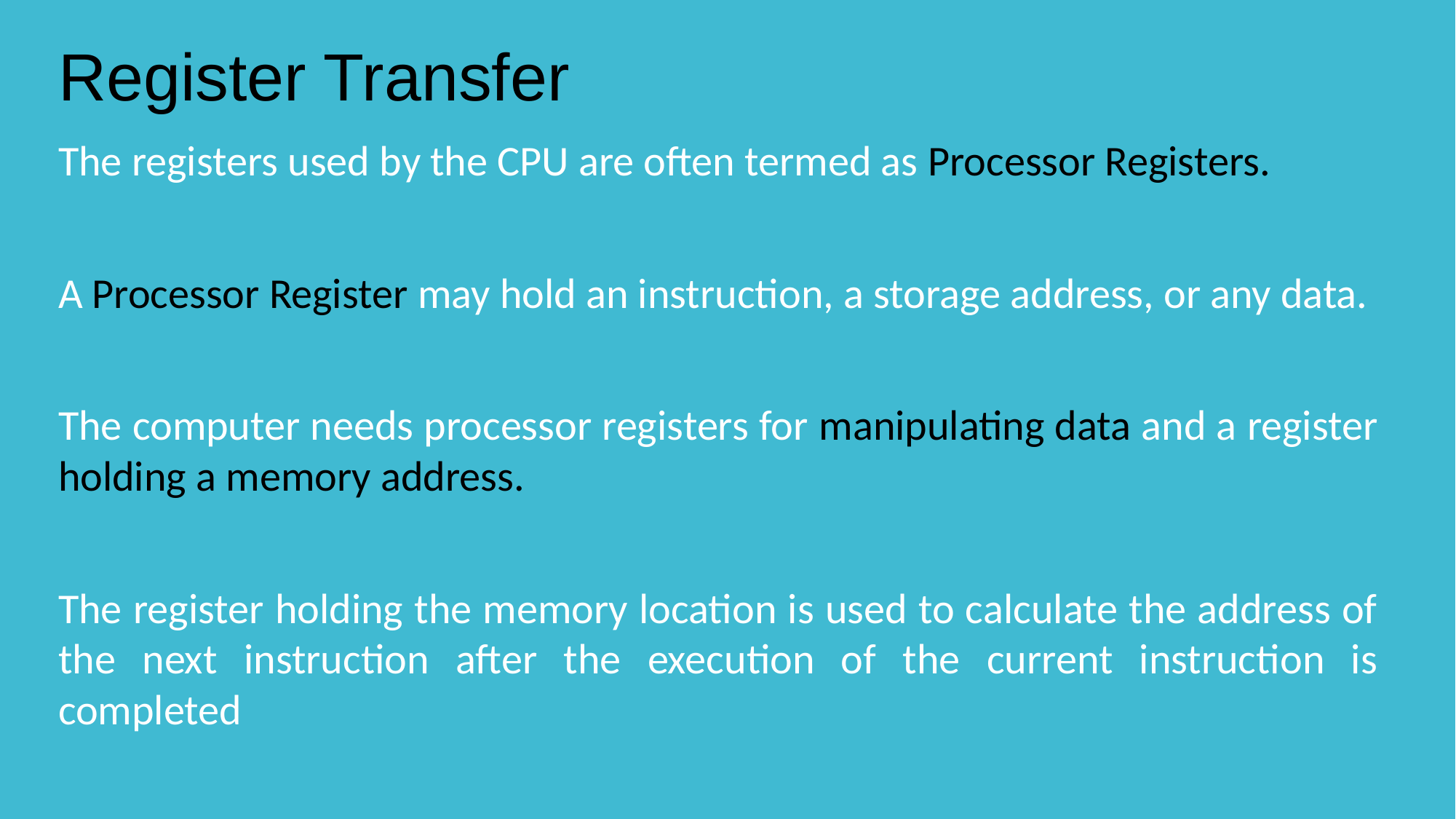

# Register Transfer
The registers used by the CPU are often termed as Processor Registers.

A Processor Register may hold an instruction, a storage address, or any data.

The computer needs processor registers for manipulating data and a register holding a memory address.

The register holding the memory location is used to calculate the address of the next instruction after the execution of the current instruction is completed